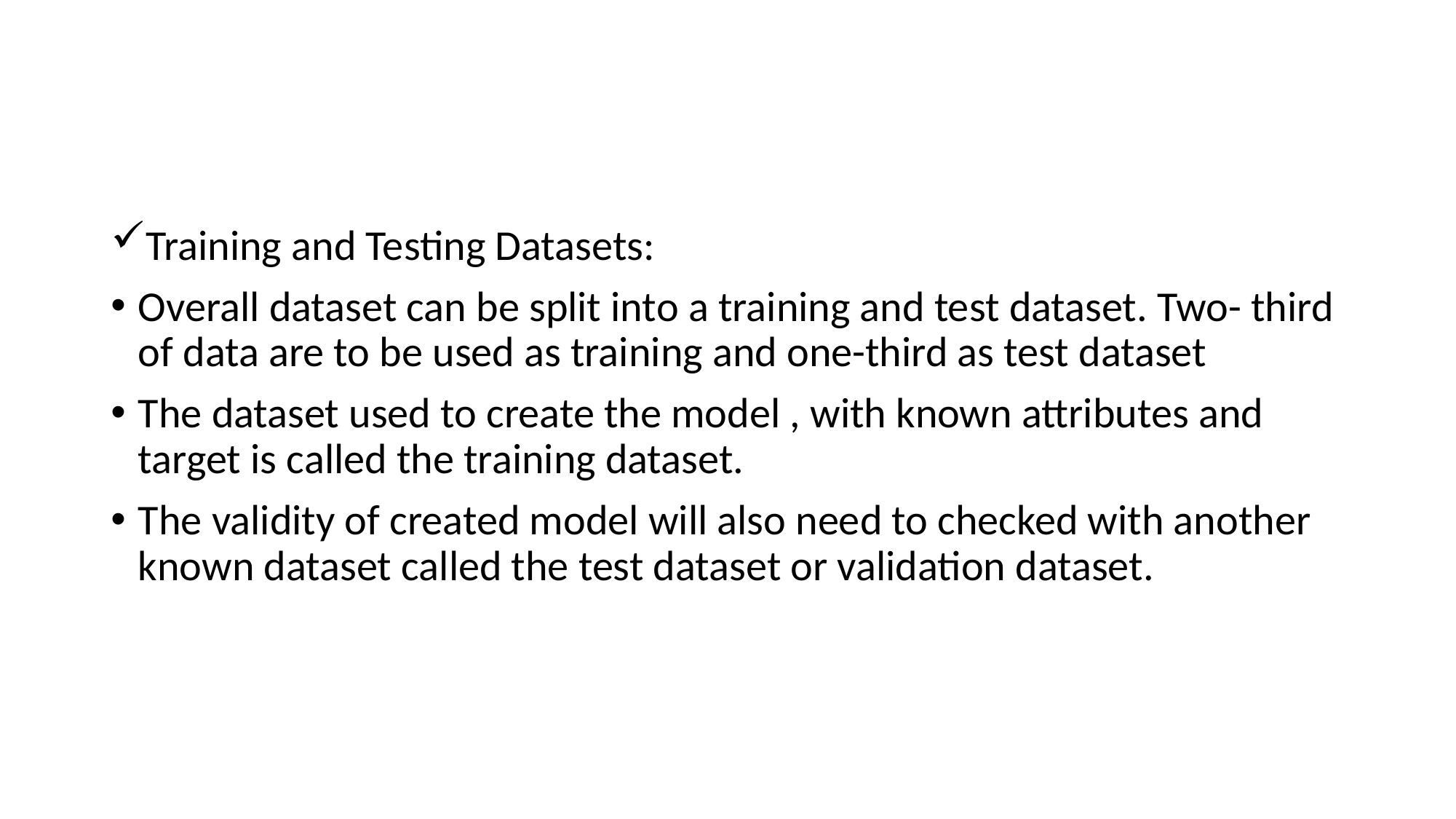

#
Training and Testing Datasets:
Overall dataset can be split into a training and test dataset. Two- third of data are to be used as training and one-third as test dataset
The dataset used to create the model , with known attributes and target is called the training dataset.
The validity of created model will also need to checked with another  known dataset called the test dataset or validation dataset.